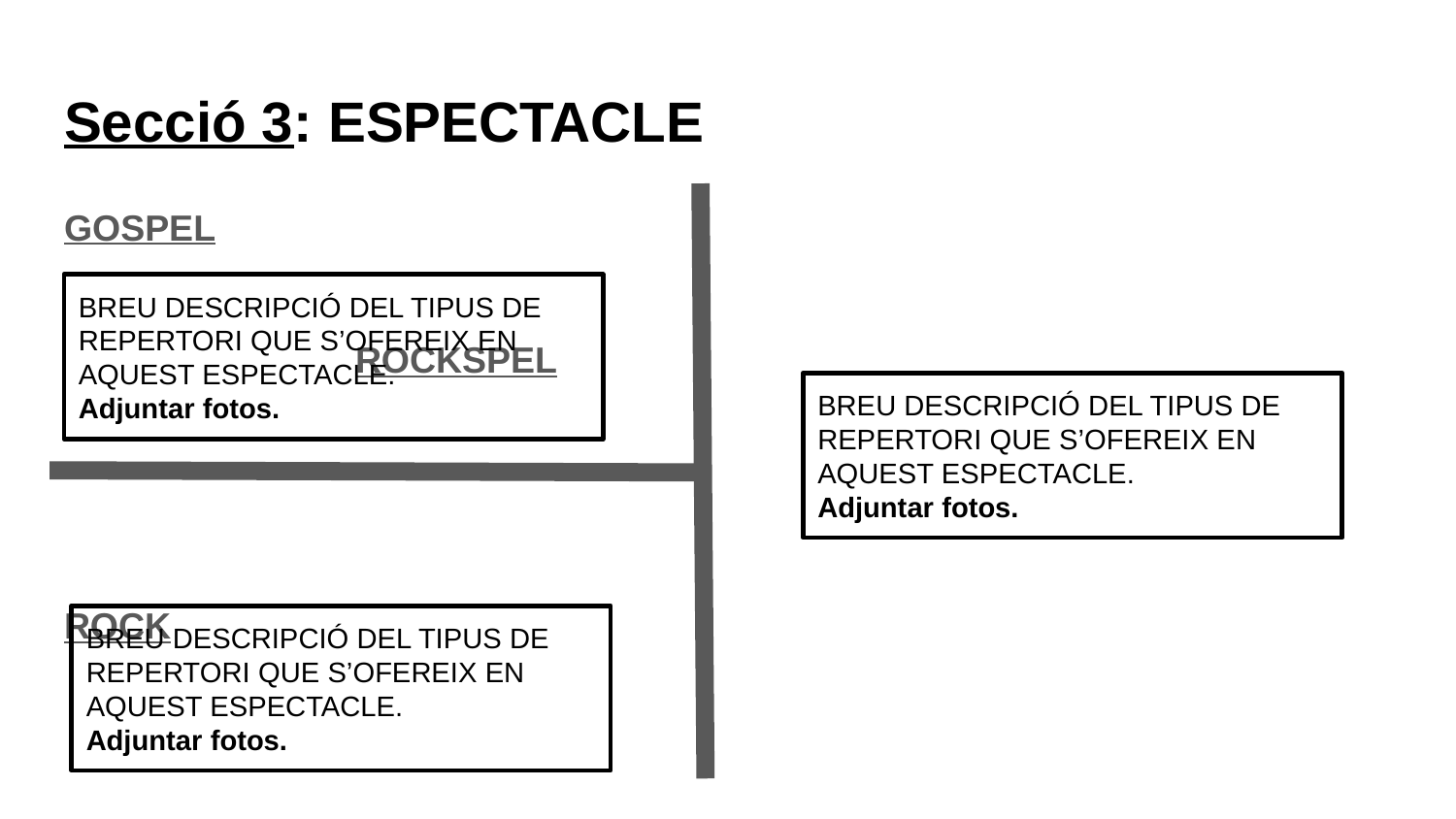

# Secció 3: ESPECTACLE
GOSPEL
											ROCKSPEL

ROCK
BREU DESCRIPCIÓ DEL TIPUS DE REPERTORI QUE S’OFEREIX EN AQUEST ESPECTACLE.
Adjuntar fotos.
BREU DESCRIPCIÓ DEL TIPUS DE REPERTORI QUE S’OFEREIX EN AQUEST ESPECTACLE.
Adjuntar fotos.
BREU DESCRIPCIÓ DEL TIPUS DE REPERTORI QUE S’OFEREIX EN AQUEST ESPECTACLE.
Adjuntar fotos.